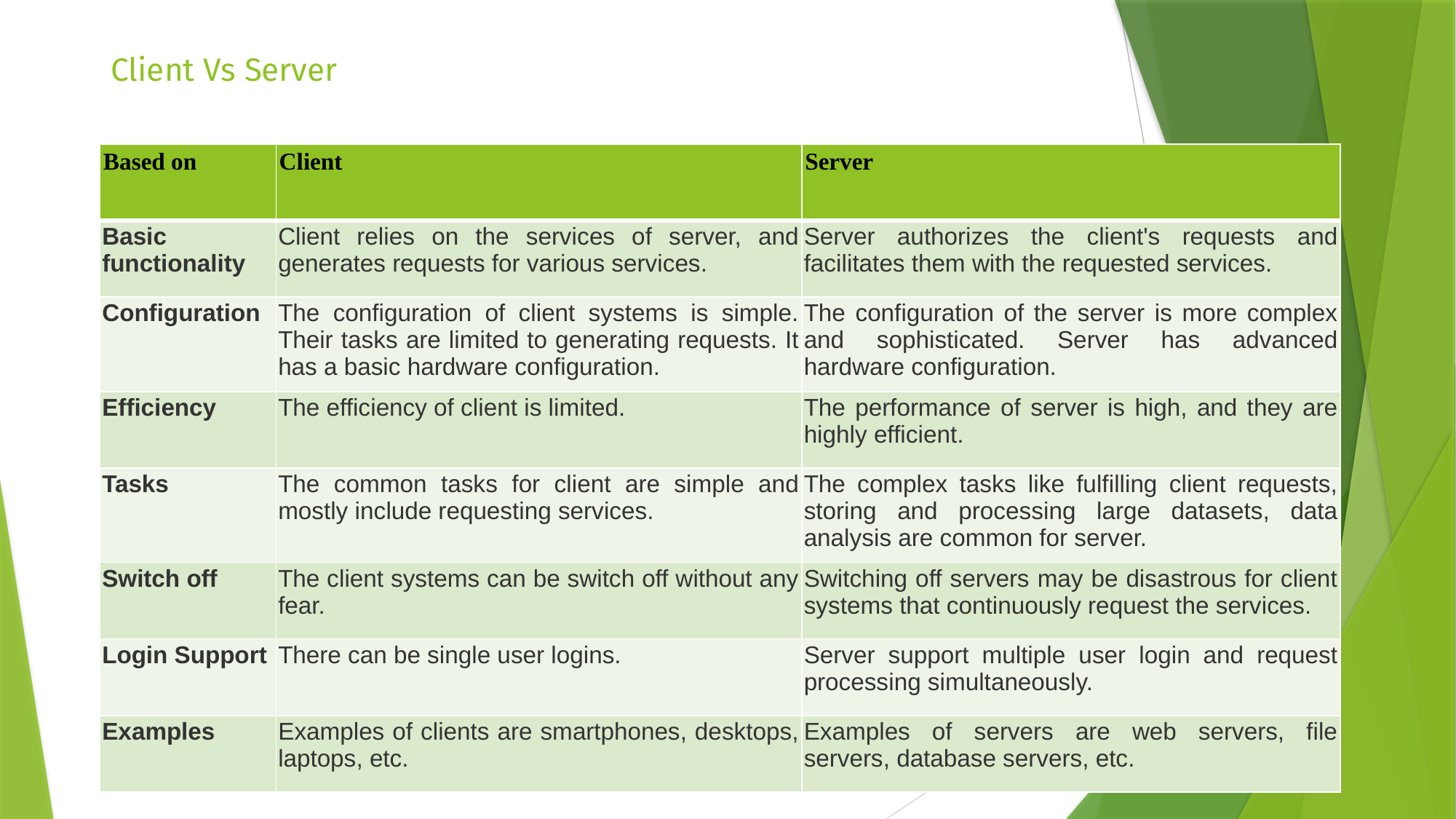

# Client Vs Server
| Based on | Client | Server |
| --- | --- | --- |
| Basic functionality | Client relies on the services of server, and generates requests for various services. | Server authorizes the client's requests and facilitates them with the requested services. |
| Configuration | The configuration of client systems is simple. Their tasks are limited to generating requests. It has a basic hardware configuration. | The configuration of the server is more complex and sophisticated. Server has advanced hardware configuration. |
| Efficiency | The efficiency of client is limited. | The performance of server is high, and they are highly efficient. |
| Tasks | The common tasks for client are simple and mostly include requesting services. | The complex tasks like fulfilling client requests, storing and processing large datasets, data analysis are common for server. |
| Switch off | The client systems can be switch off without any fear. | Switching off servers may be disastrous for client systems that continuously request the services. |
| Login Support | There can be single user logins. | Server support multiple user login and request processing simultaneously. |
| Examples | Examples of clients are smartphones, desktops, laptops, etc. | Examples of servers are web servers, file servers, database servers, etc. |